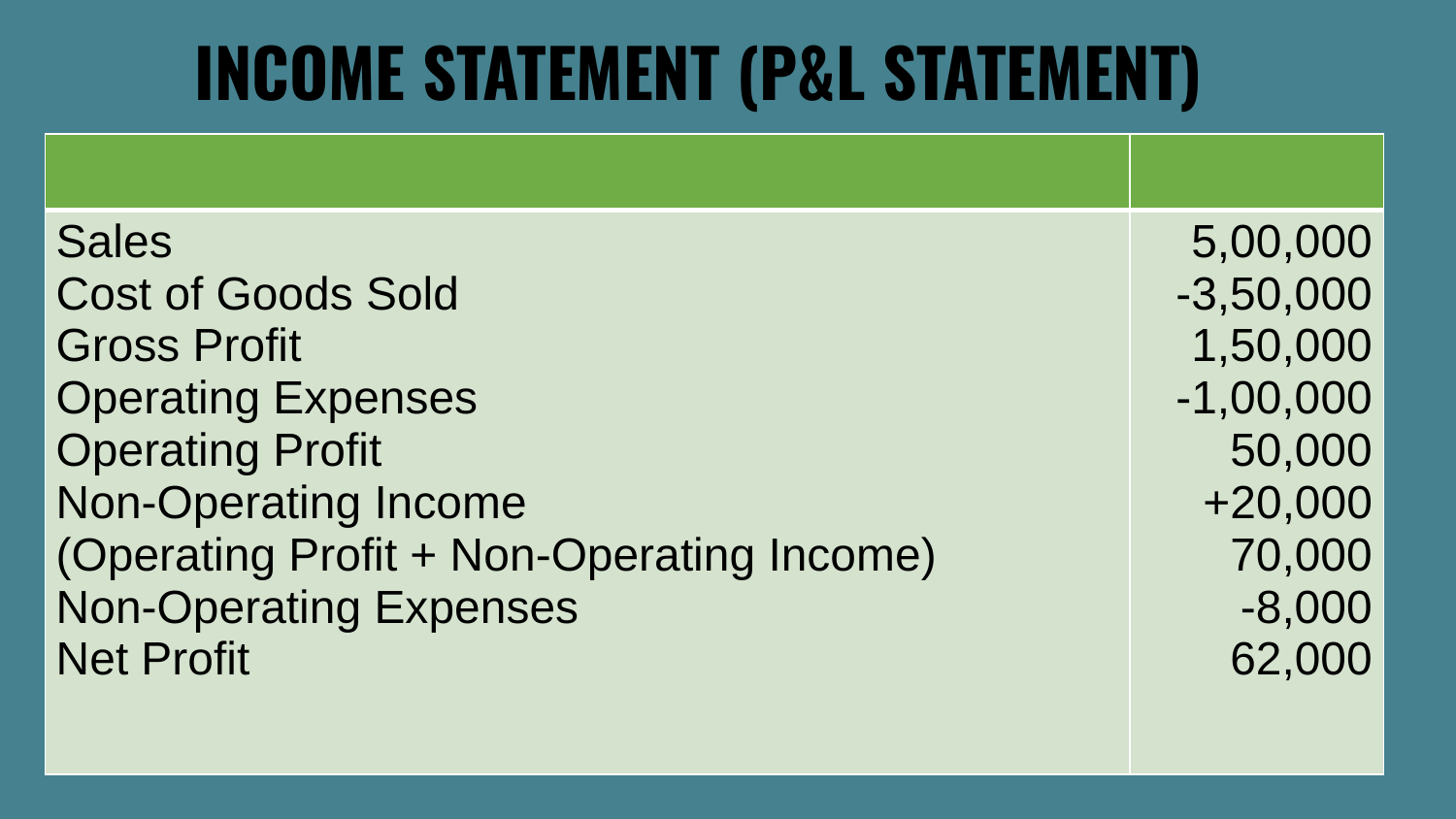

# INCOME STATEMENT (P&L STATEMENT)
|  |  |
| --- | --- |
| Sales Cost of Goods Sold Gross Profit Operating Expenses   Operating Profit Non-Operating Income     (Operating Profit + Non-Operating Income) Non-Operating Expenses   Net Profit | 5,00,000 -3,50,000 1,50,000 -1,00,000 50,000 +20,000 70,000 -8,000 62,000 |